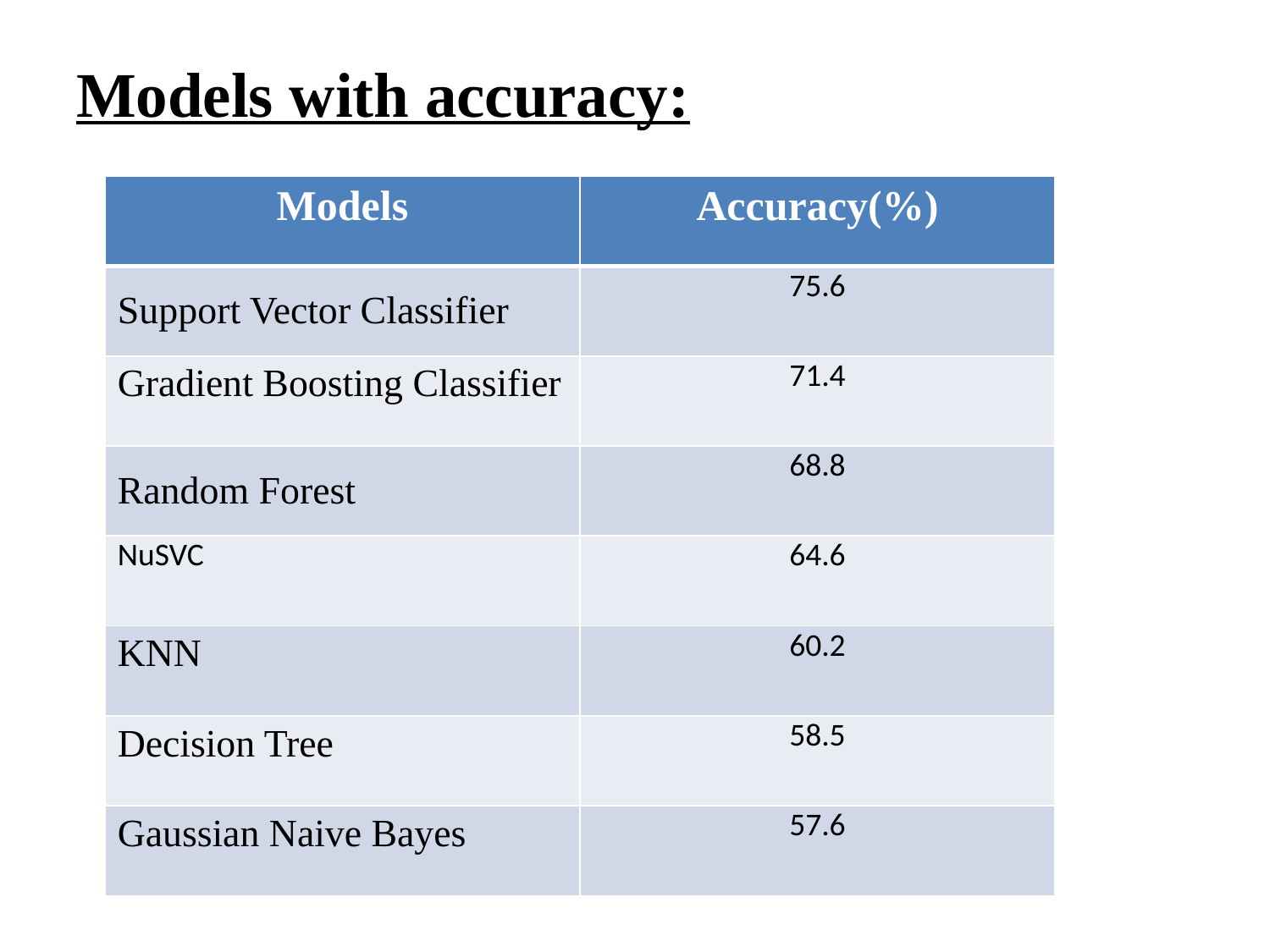

# Models with accuracy:
| Models | Accuracy(%) |
| --- | --- |
| Support Vector Classifier | 75.6 |
| Gradient Boosting Classifier | 71.4 |
| Random Forest | 68.8 |
| NuSVC | 64.6 |
| KNN | 60.2 |
| Decision Tree | 58.5 |
| Gaussian Naive Bayes | 57.6 |